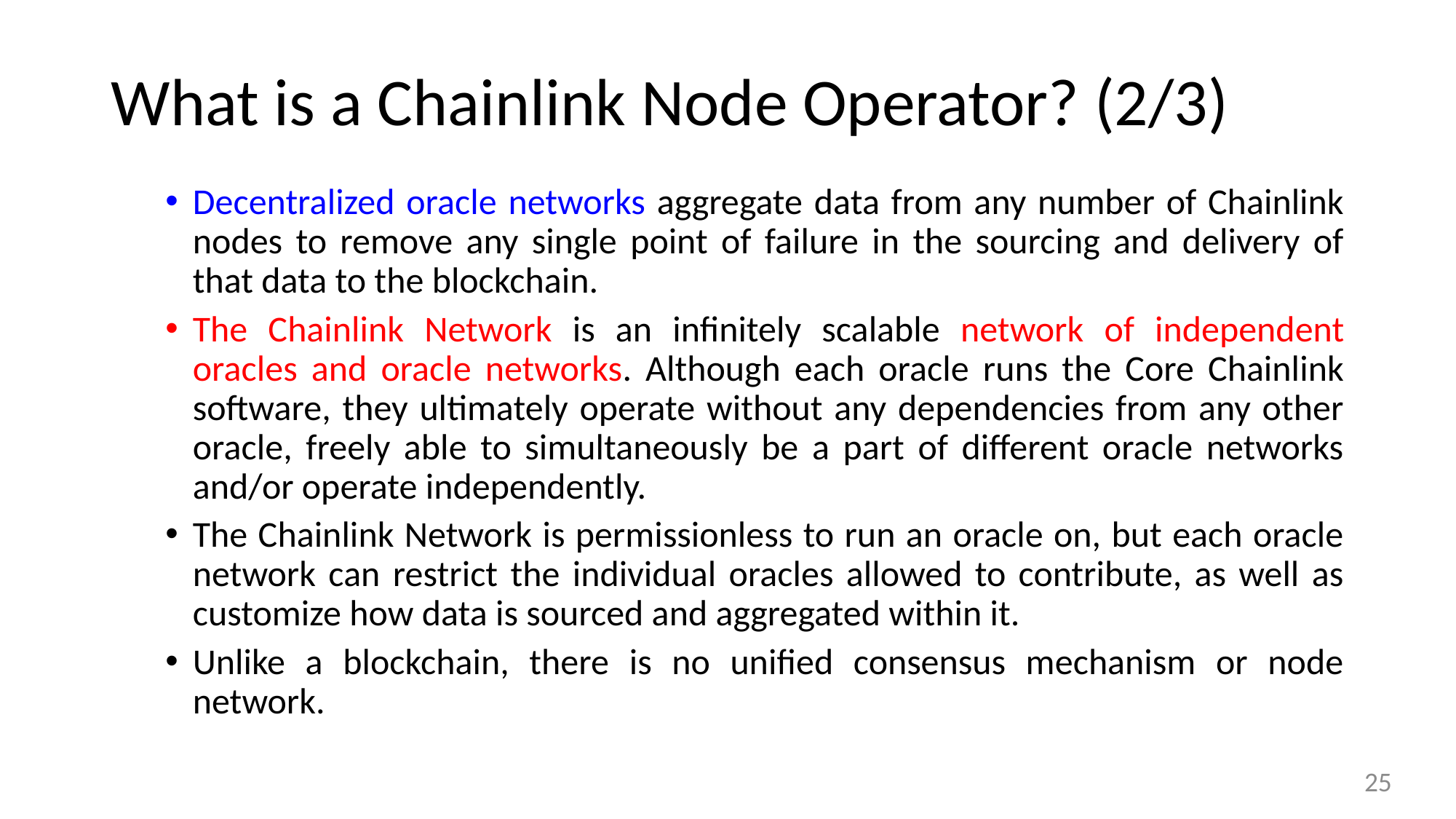

# What is a Chainlink Node Operator? (2/3)
Decentralized oracle networks aggregate data from any number of Chainlink nodes to remove any single point of failure in the sourcing and delivery of that data to the blockchain.
The Chainlink Network is an infinitely scalable network of independent oracles and oracle networks. Although each oracle runs the Core Chainlink software, they ultimately operate without any dependencies from any other oracle, freely able to simultaneously be a part of different oracle networks and/or operate independently.
The Chainlink Network is permissionless to run an oracle on, but each oracle network can restrict the individual oracles allowed to contribute, as well as customize how data is sourced and aggregated within it.
Unlike a blockchain, there is no unified consensus mechanism or node network.
25